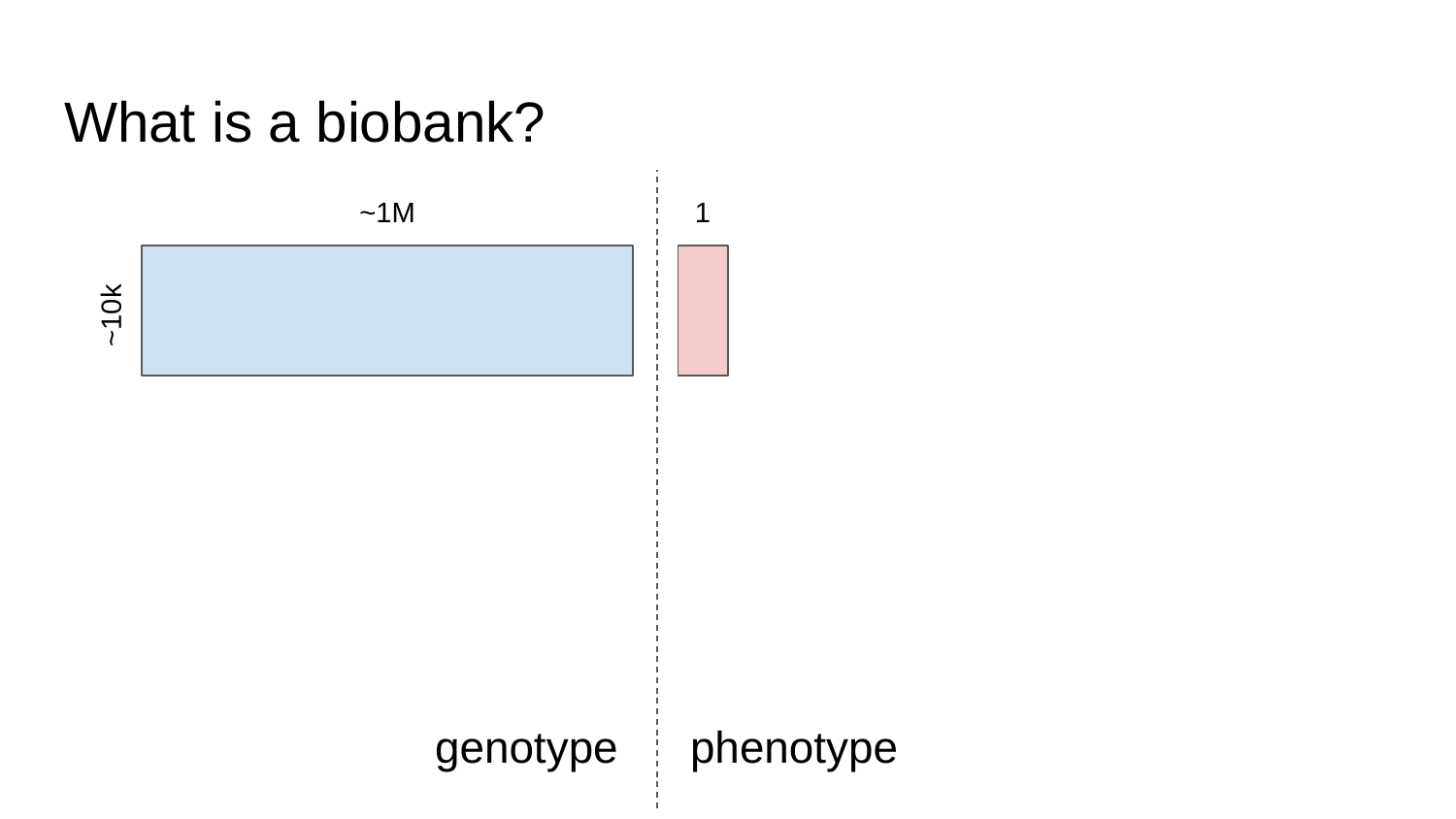

# What is a biobank?
~1M
1

~10k
genotype
phenotype